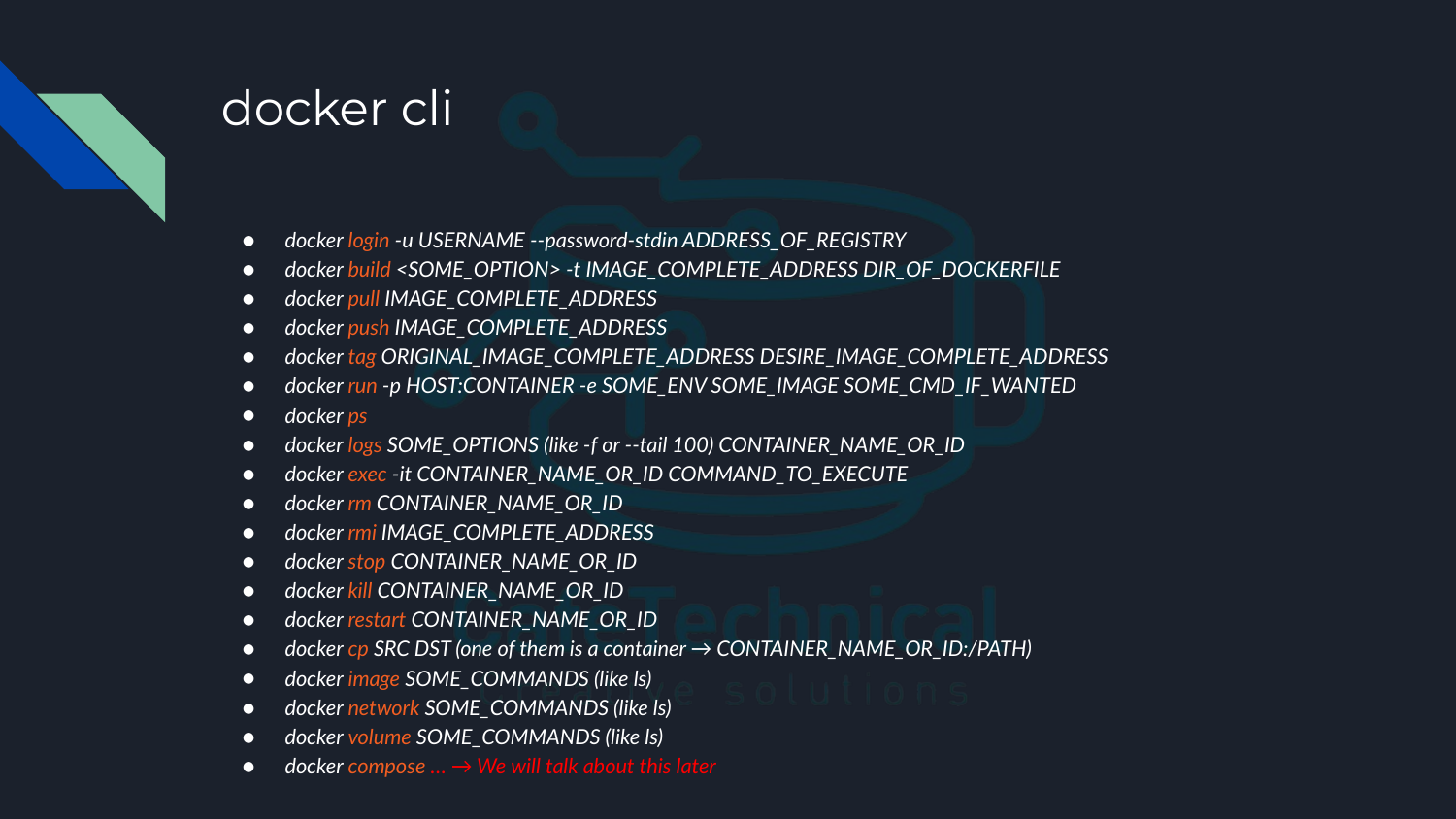

# docker cli
docker login -u USERNAME --password-stdin ADDRESS_OF_REGISTRY
docker build <SOME_OPTION> -t IMAGE_COMPLETE_ADDRESS DIR_OF_DOCKERFILE
docker pull IMAGE_COMPLETE_ADDRESS
docker push IMAGE_COMPLETE_ADDRESS
docker tag ORIGINAL_IMAGE_COMPLETE_ADDRESS DESIRE_IMAGE_COMPLETE_ADDRESS
docker run -p HOST:CONTAINER -e SOME_ENV SOME_IMAGE SOME_CMD_IF_WANTED
docker ps
docker logs SOME_OPTIONS (like -f or --tail 100) CONTAINER_NAME_OR_ID
docker exec -it CONTAINER_NAME_OR_ID COMMAND_TO_EXECUTE
docker rm CONTAINER_NAME_OR_ID
docker rmi IMAGE_COMPLETE_ADDRESS
docker stop CONTAINER_NAME_OR_ID
docker kill CONTAINER_NAME_OR_ID
docker restart CONTAINER_NAME_OR_ID
docker cp SRC DST (one of them is a container → CONTAINER_NAME_OR_ID:/PATH)
docker image SOME_COMMANDS (like ls)
docker network SOME_COMMANDS (like ls)
docker volume SOME_COMMANDS (like ls)
docker compose … → We will talk about this later